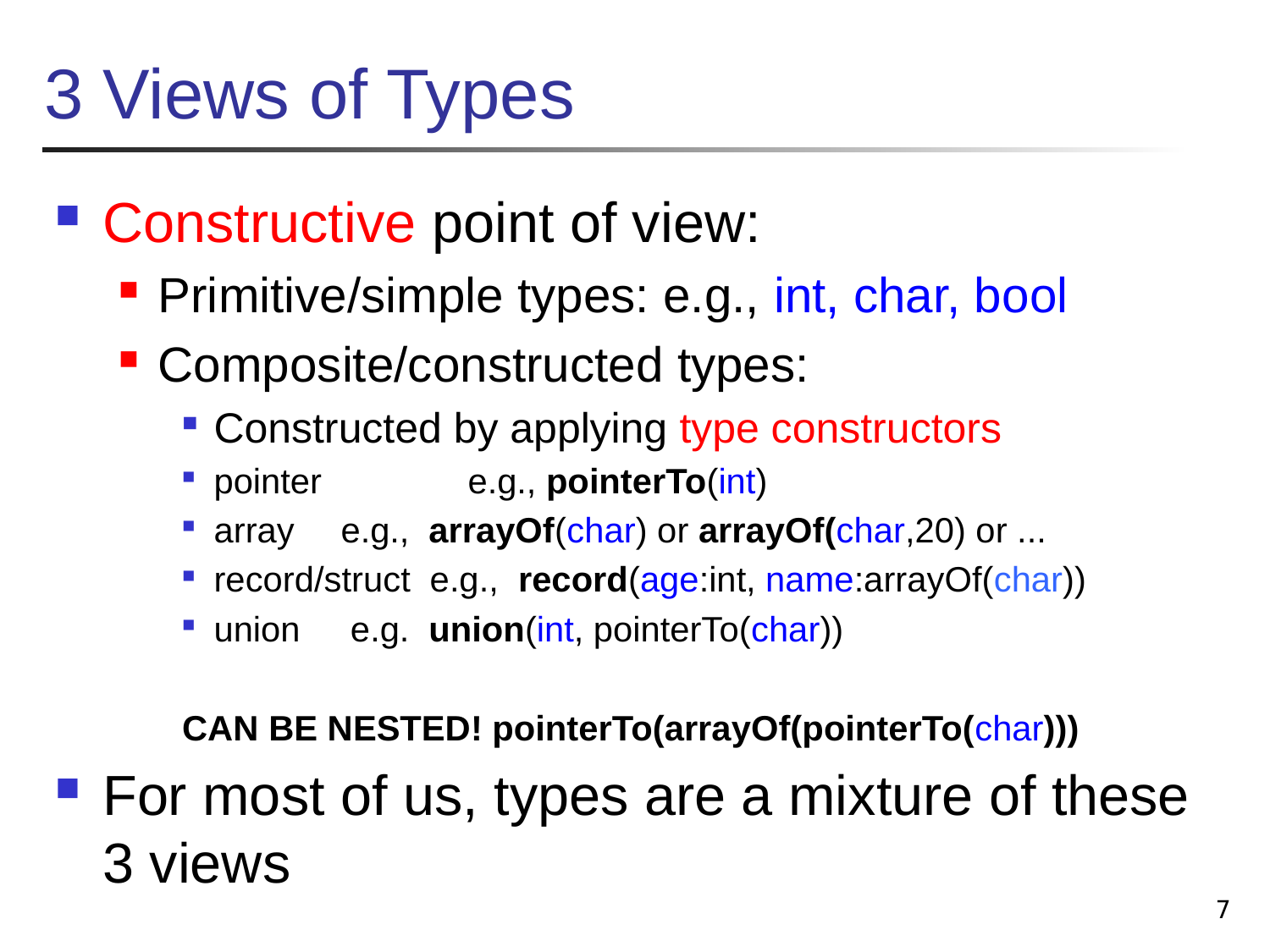

# 3 Views of Types
Constructive point of view:
Primitive/simple types: e.g., int, char, bool
Composite/constructed types:
Constructed by applying type constructors
pointer   	e.g., pointerTo(int)
array   	e.g.,  arrayOf(char) or arrayOf(char,20) or ...
record/struct  e.g.,  record(age:int, name:arrayOf(char))
union  	 e.g.  union(int, pointerTo(char))

CAN BE NESTED! pointerTo(arrayOf(pointerTo(char)))
For most of us, types are a mixture of these 3 views

7